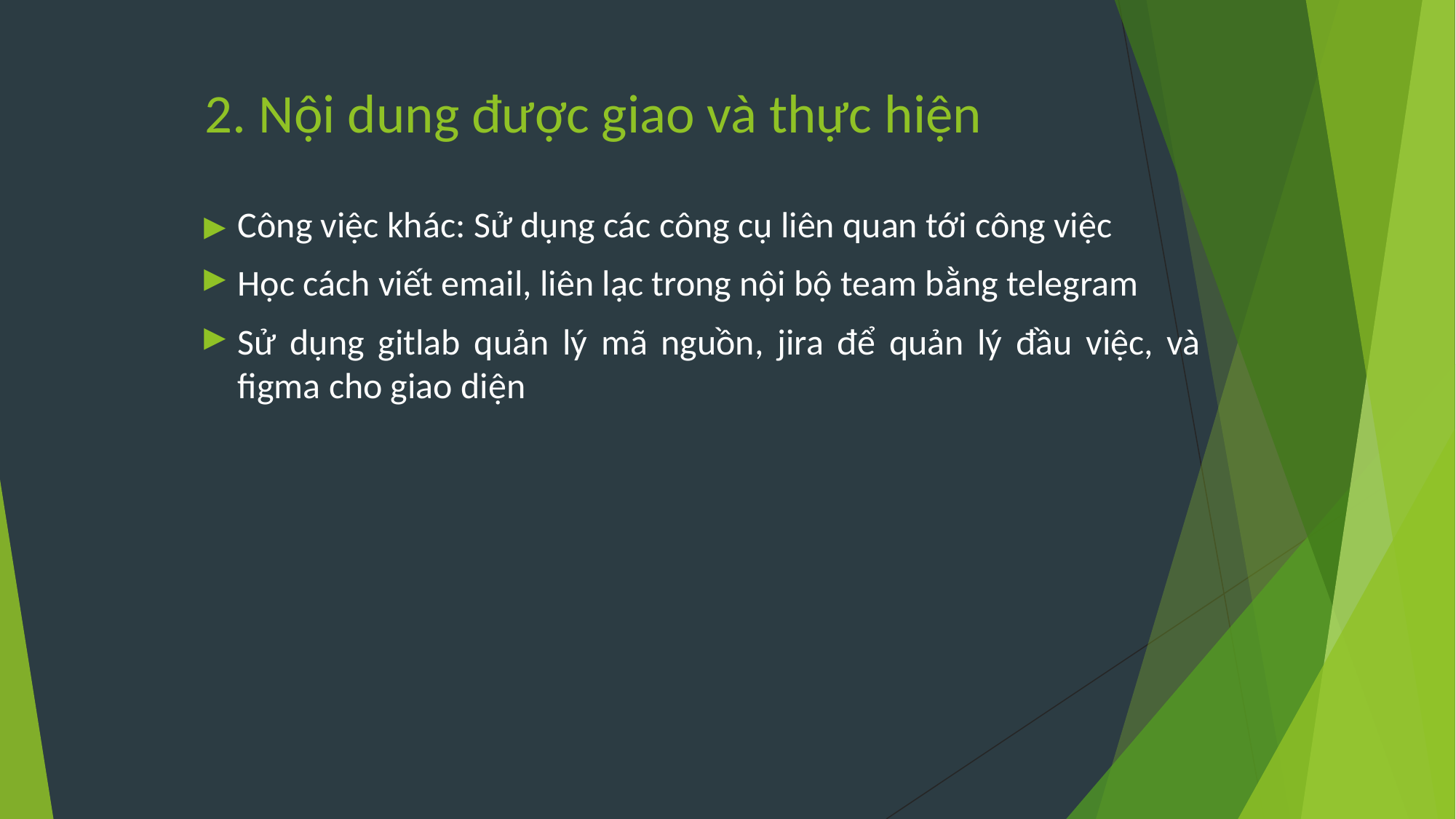

# 2. Nội dung được giao và thực hiện
Công việc khác: Sử dụng các công cụ liên quan tới công việc
Học cách viết email, liên lạc trong nội bộ team bằng telegram
Sử dụng gitlab quản lý mã nguồn, jira để quản lý đầu việc, và figma cho giao diện